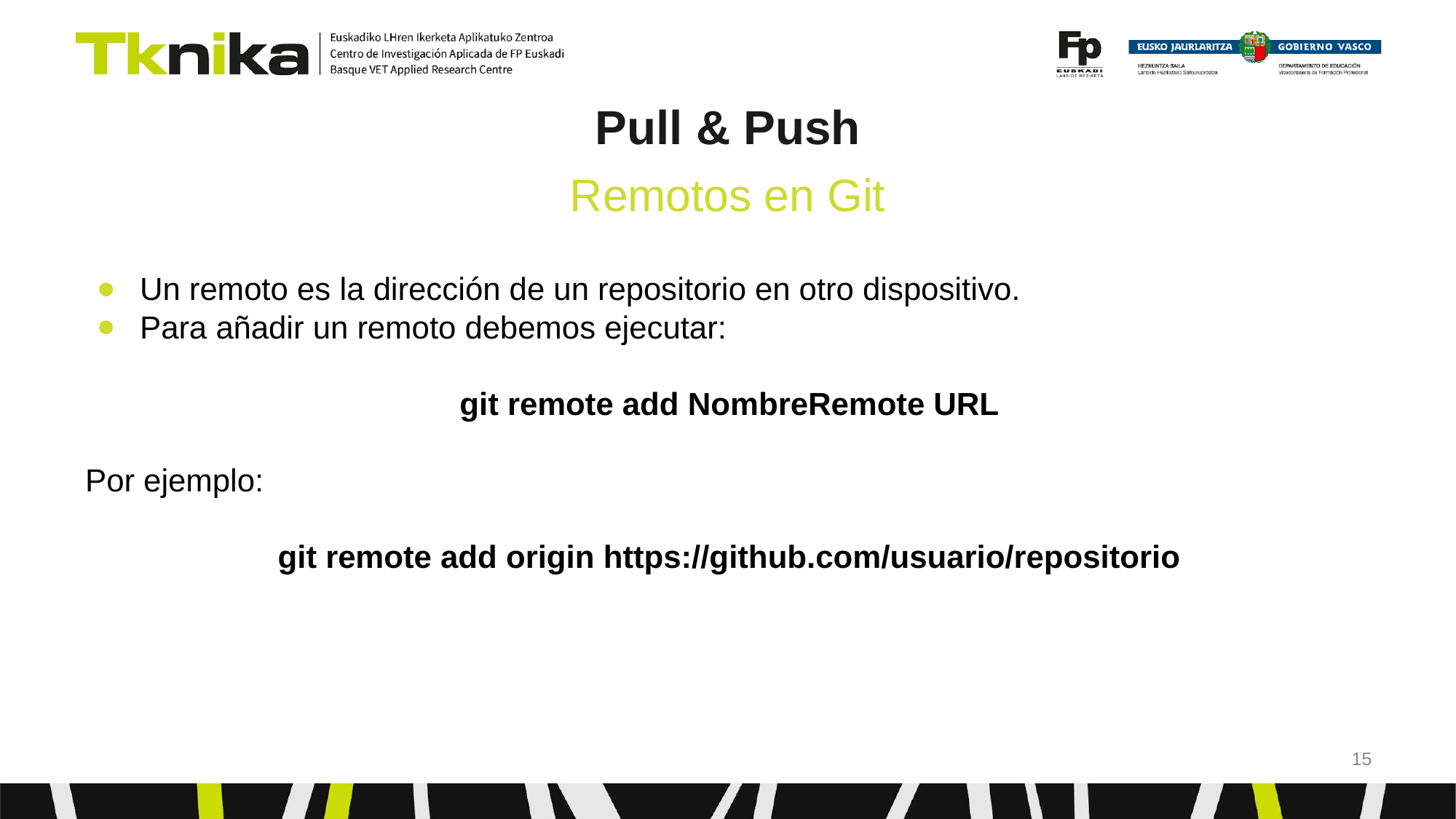

# Pull & Push
Remotos en Git
Un remoto es la dirección de un repositorio en otro dispositivo.
Para añadir un remoto debemos ejecutar:

git remote add NombreRemote URL

Por ejemplo:

git remote add origin https://github.com/usuario/repositorio
15